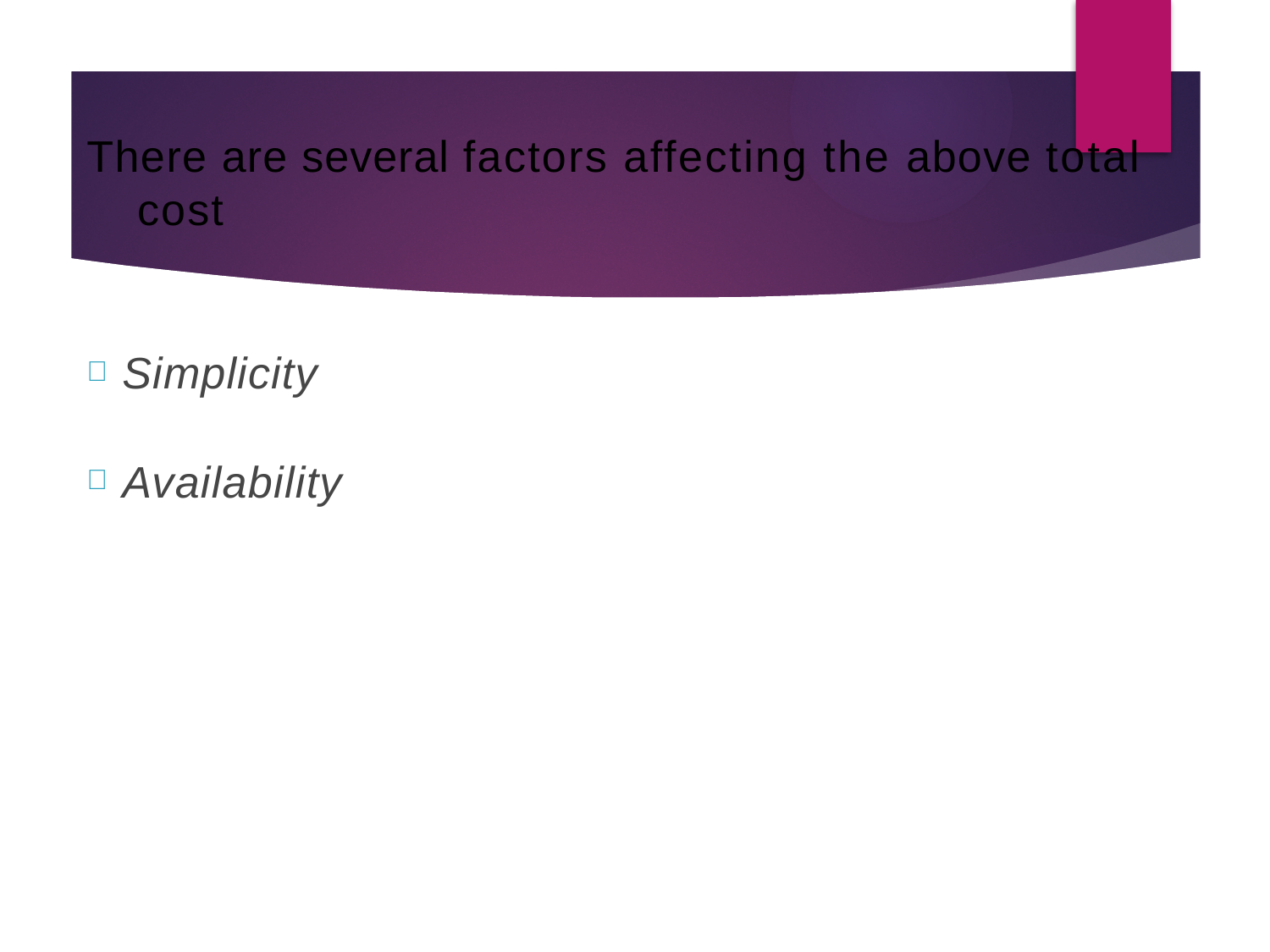

There are several factors affecting the above total  cost
# Simplicity of the techniques associated with the  specific QA alternatives
Availability of tool support also has a significant  influence on the cost of specific QA alternatives.